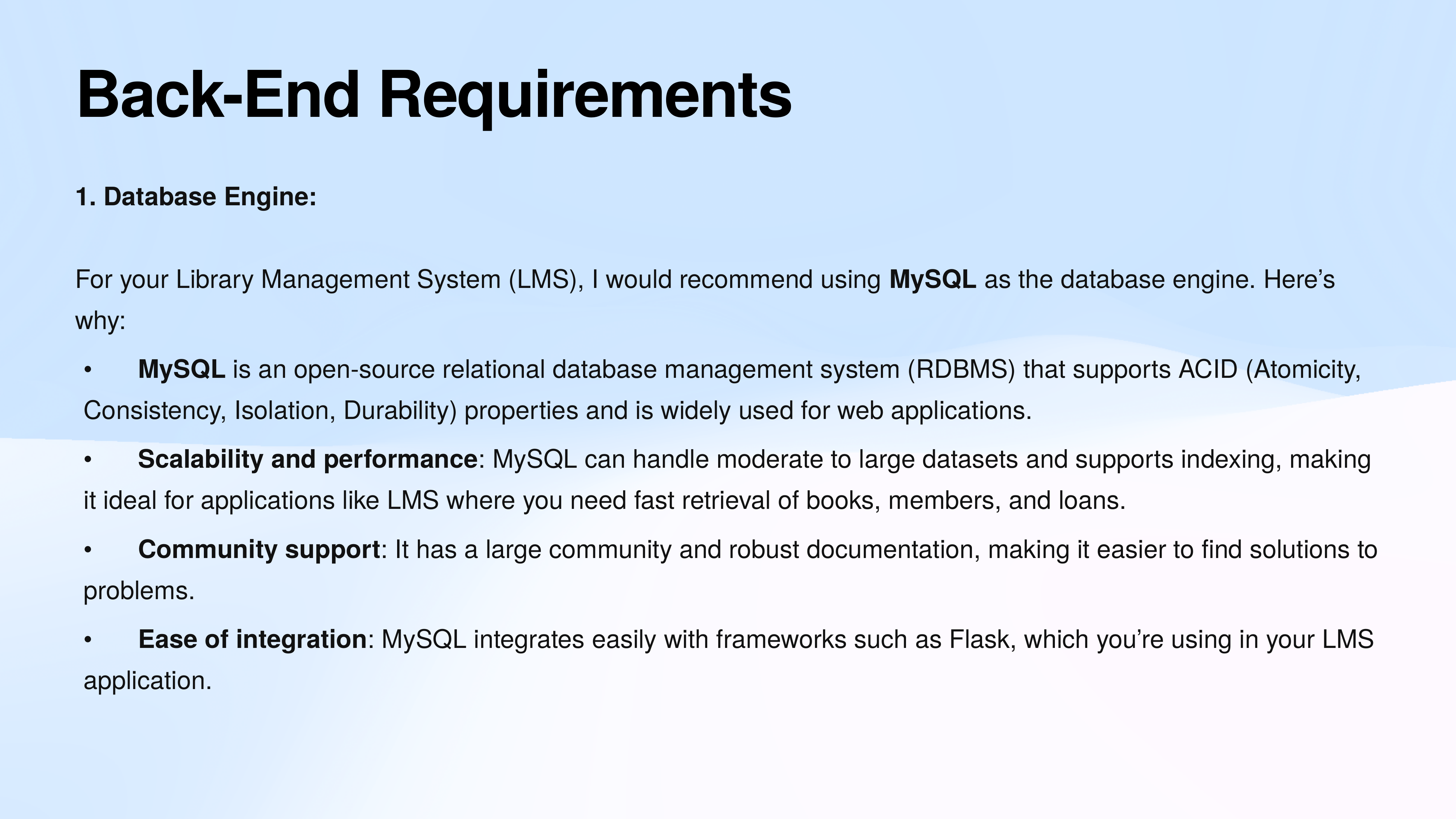

# Back-End Requirements
1. Database Engine:

For your Library Management System (LMS), I would recommend using MySQL as the database engine. Here’s why:
	•	MySQL is an open-source relational database management system (RDBMS) that supports ACID (Atomicity, Consistency, Isolation, Durability) properties and is widely used for web applications.
	•	Scalability and performance: MySQL can handle moderate to large datasets and supports indexing, making it ideal for applications like LMS where you need fast retrieval of books, members, and loans.
	•	Community support: It has a large community and robust documentation, making it easier to find solutions to problems.
	•	Ease of integration: MySQL integrates easily with frameworks such as Flask, which you’re using in your LMS application.